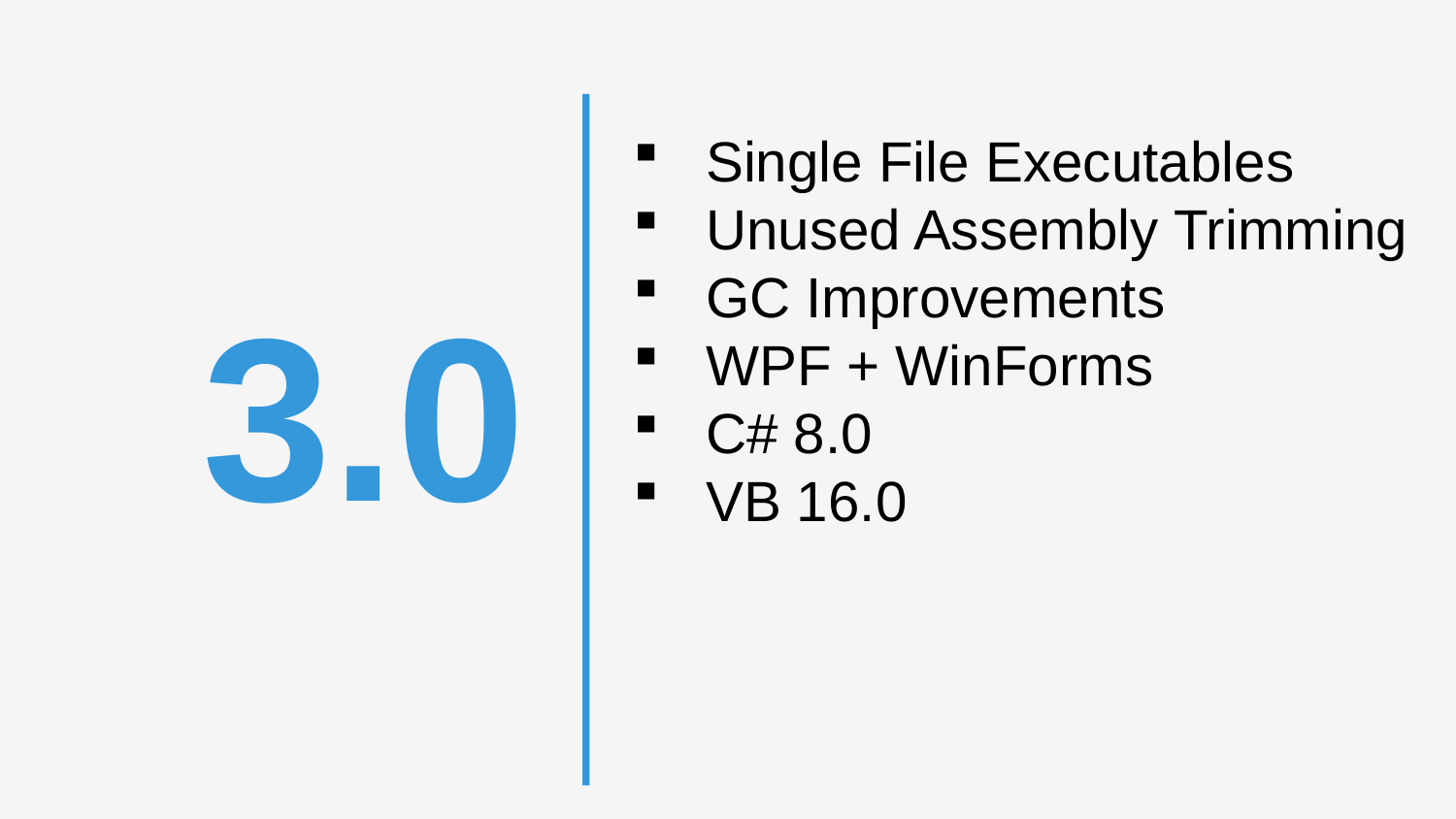

Single File Executables
Unused Assembly Trimming
GC Improvements
WPF + WinForms
C# 8.0
VB 16.0

3.0